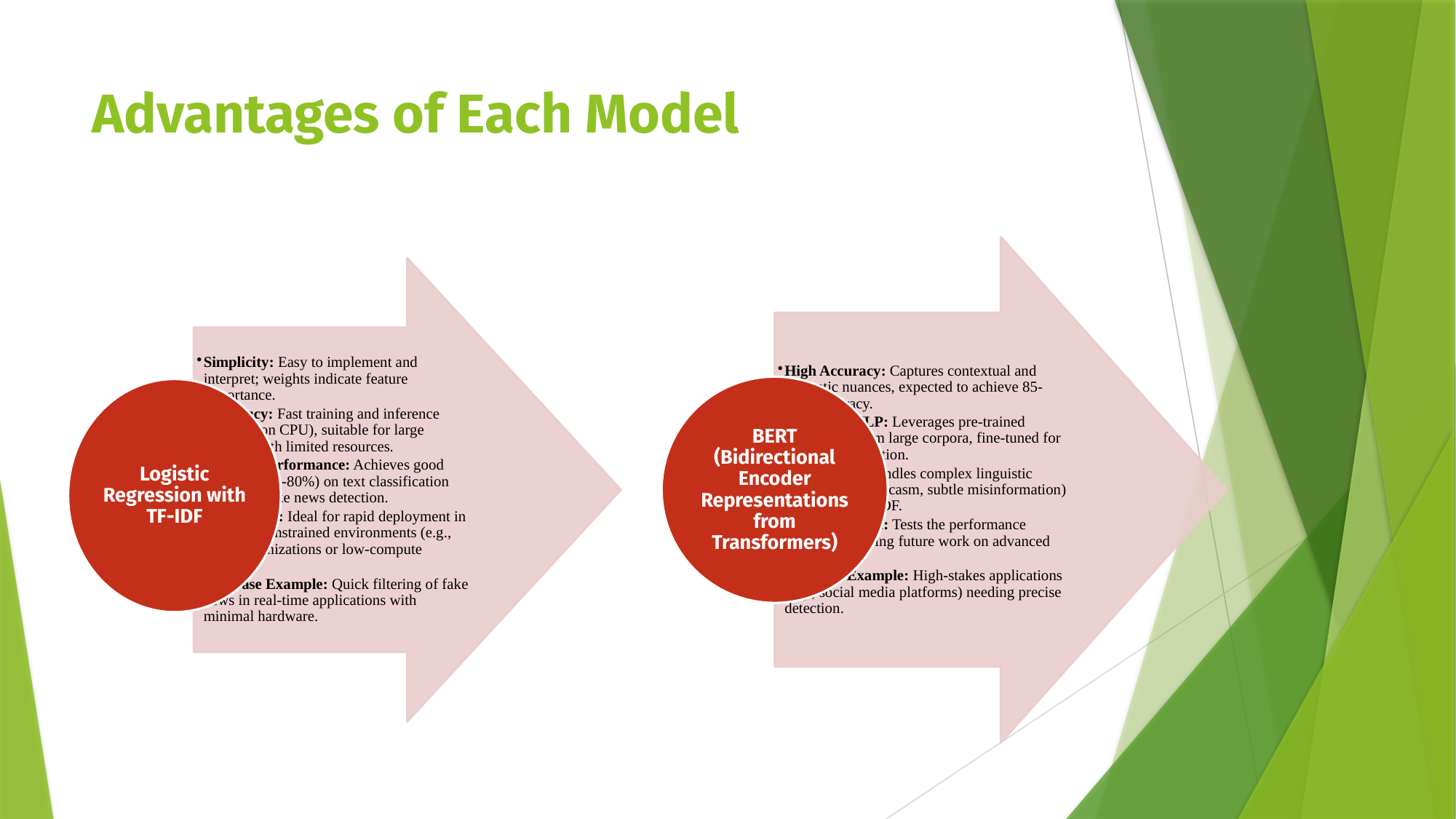

# Advantages of Each Model
Simplicity: Easy to implement and interpret; weights indicate feature importance.
Efficiency: Fast training and inference (seconds on CPU), suitable for large datasets with limited resources.
Baseline Performance: Achieves good accuracy (75-80%) on text classification tasks like fake news detection.
Practicality: Ideal for rapid deployment in resource-constrained environments (e.g., small organizations or low-compute devices).
Use Case Example: Quick filtering of fake news in real-time applications with minimal hardware.
Logistic Regression with TF-IDF
High Accuracy: Captures contextual and semantic nuances, expected to achieve 85-90% accuracy.
Advanced NLP: Leverages pre-trained knowledge from large corpora, fine-tuned for fake news detection.
Robustness: Handles complex linguistic patterns (e.g., sarcasm, subtle misinformation) better than TF-IDF.
Research Value: Tests the performance ceiling, informing future work on advanced models.
Use Case Example: High-stakes applications (e.g., social media platforms) needing precise detection.
BERT (Bidirectional Encoder Representations from Transformers)